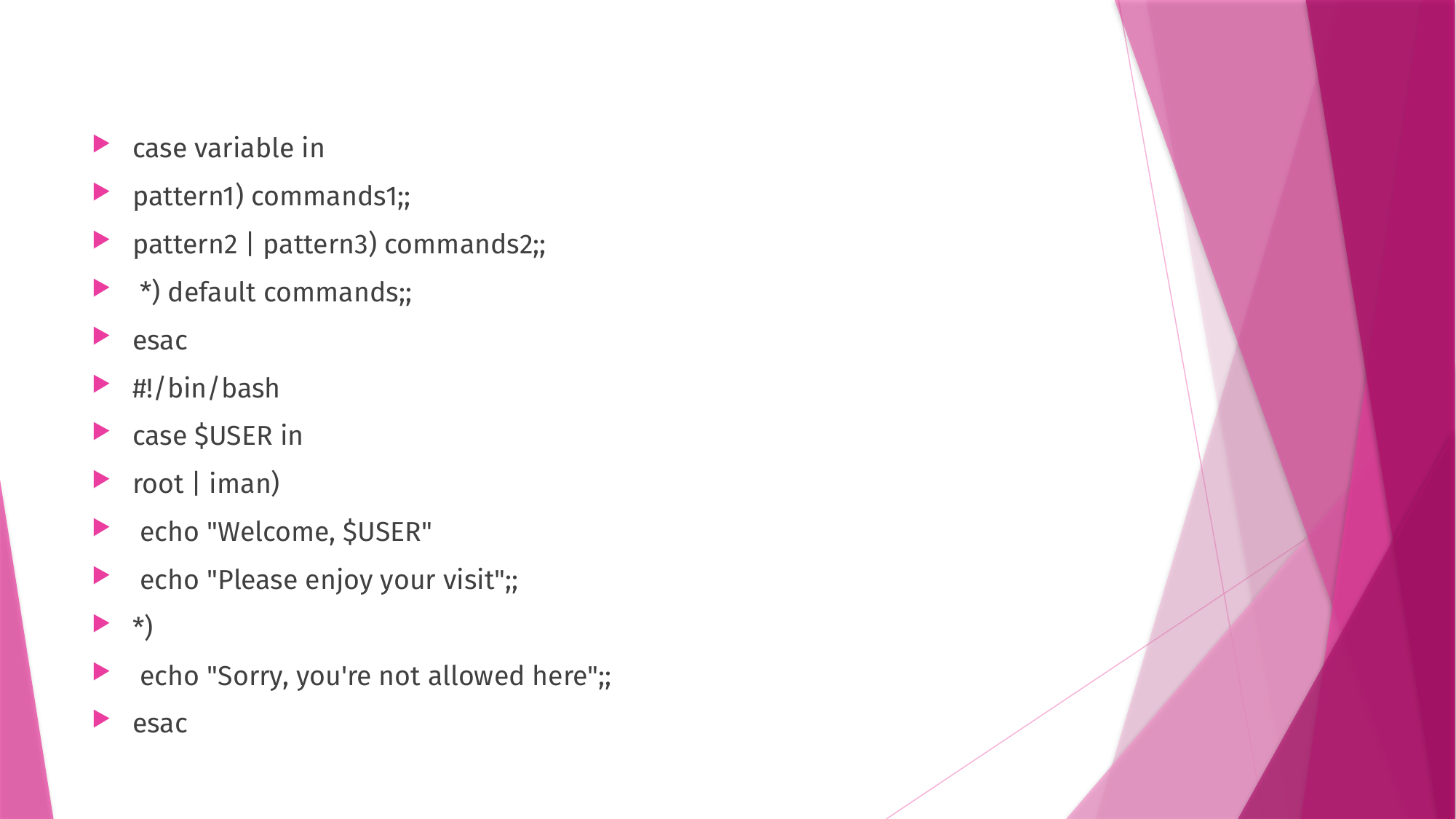

#
case variable in
pattern1) commands1;;
pattern2 | pattern3) commands2;;
 *) default commands;;
esac
#!/bin/bash
case $USER in
root | iman)
 echo "Welcome, $USER"
 echo "Please enjoy your visit";;
*)
 echo "Sorry, you're not allowed here";;
esac